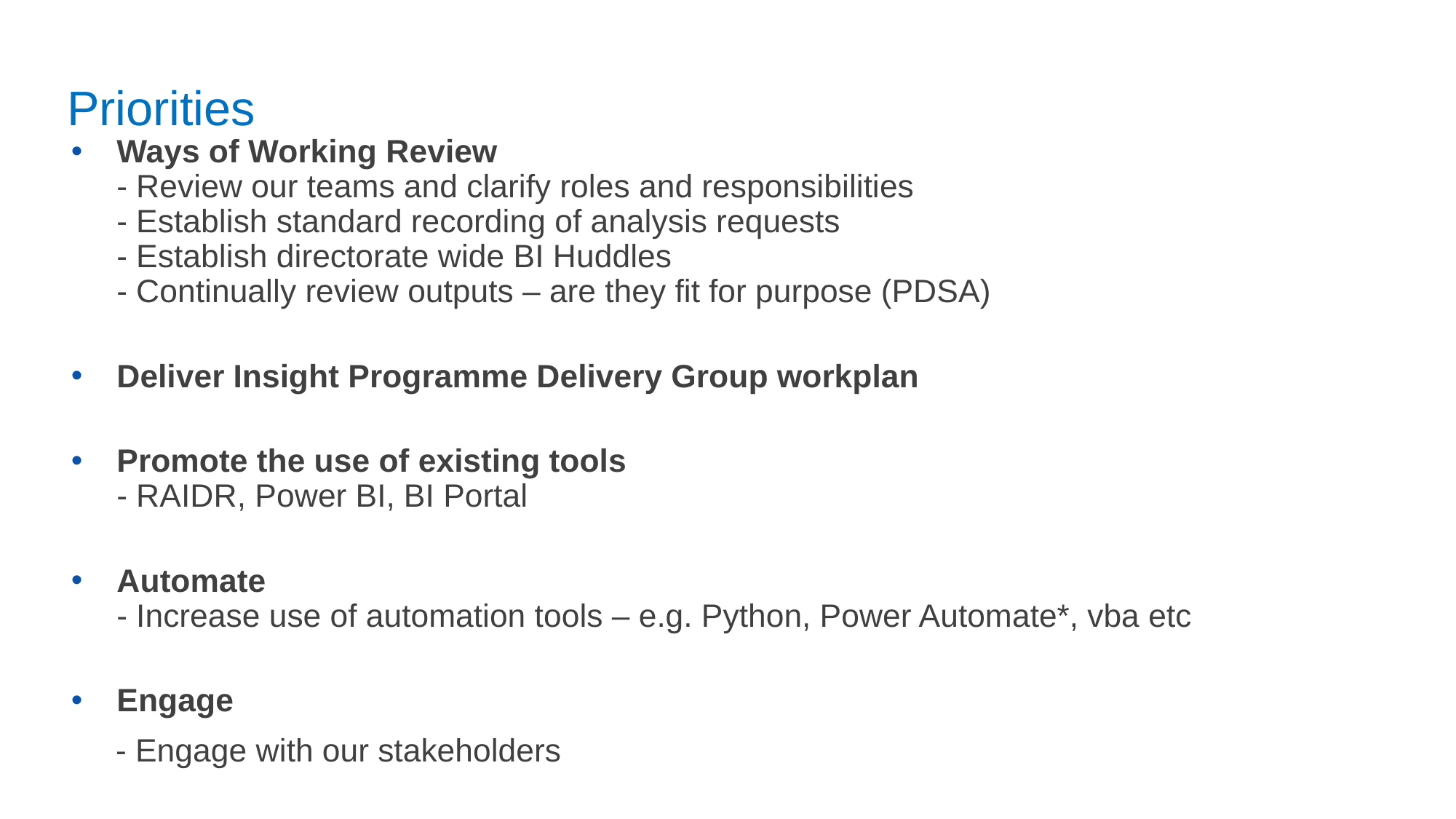

# Priorities
Ways of Working Review
- Review our teams and clarify roles and responsibilities
- Establish standard recording of analysis requests
- Establish directorate wide BI Huddles
- Continually review outputs – are they fit for purpose (PDSA)

Deliver Insight Programme Delivery Group workplan

Promote the use of existing tools
- RAIDR, Power BI, BI Portal

Automate
- Increase use of automation tools – e.g. Python, Power Automate*, vba etc

Engage
     - Engage with our stakeholders